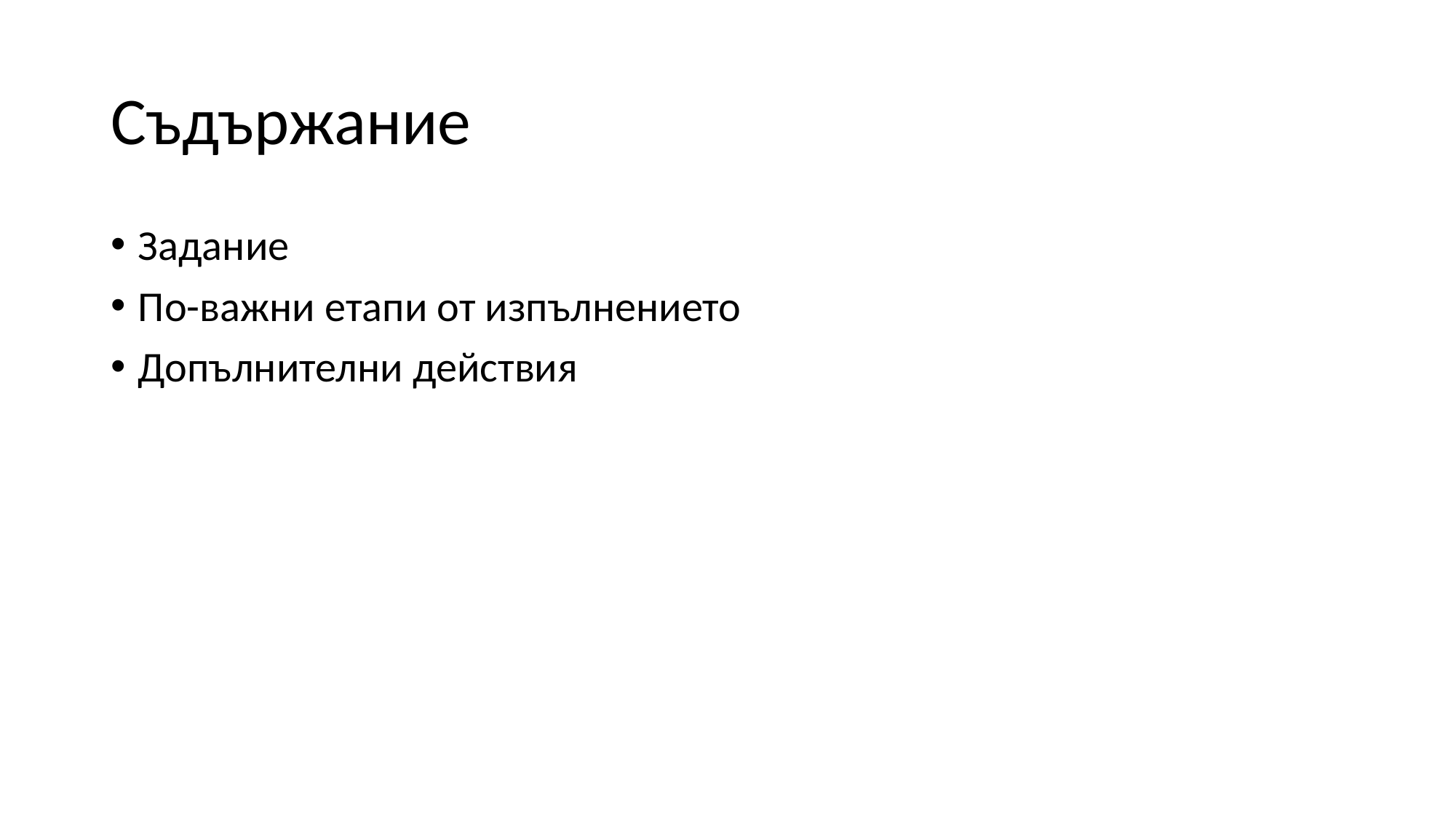

# Съдържание
Задание
По-важни етапи от изпълнението
Допълнителни действия